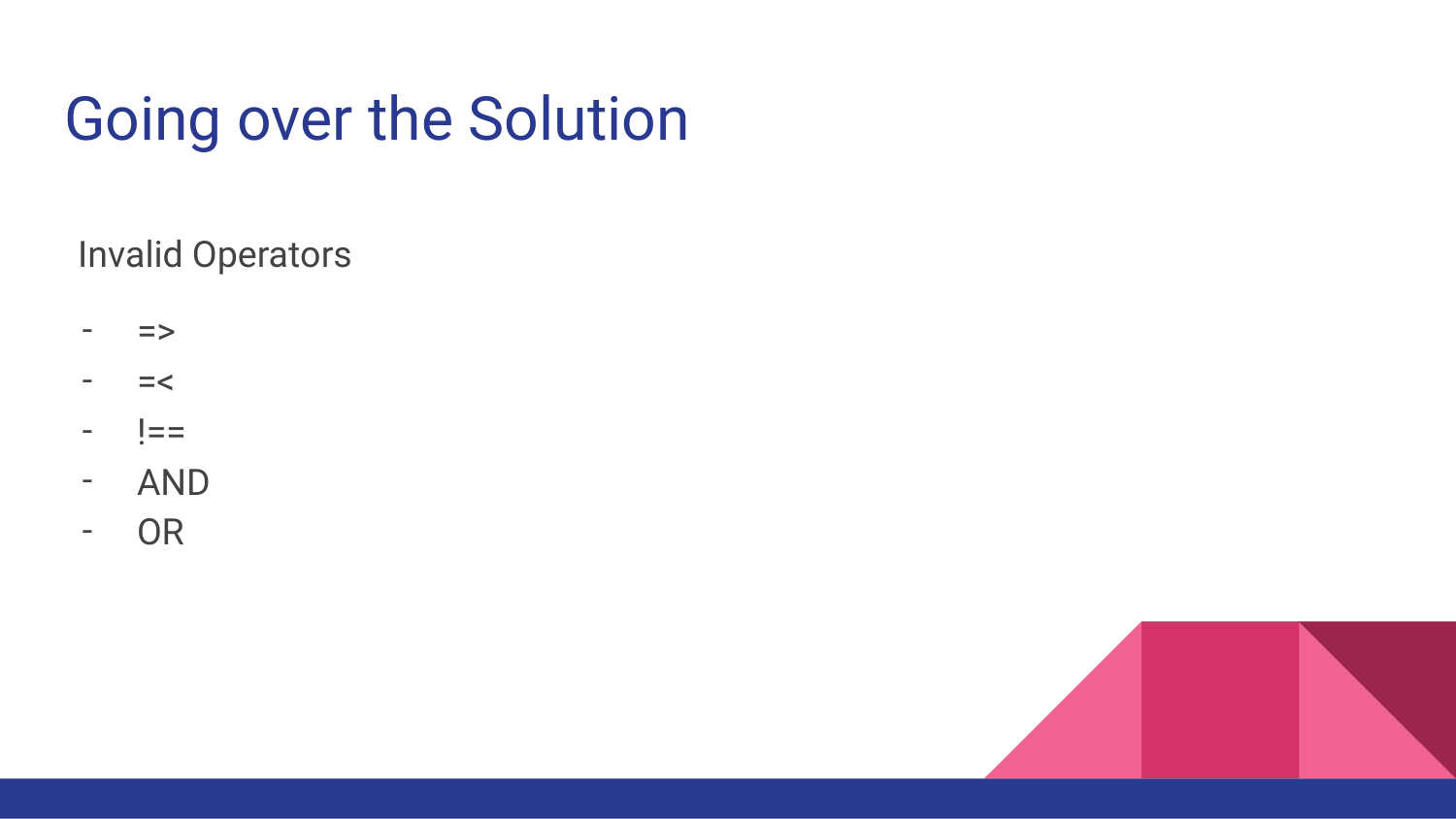

# Going over the Solution
 Invalid Operators
=>
=<
!==
AND
OR